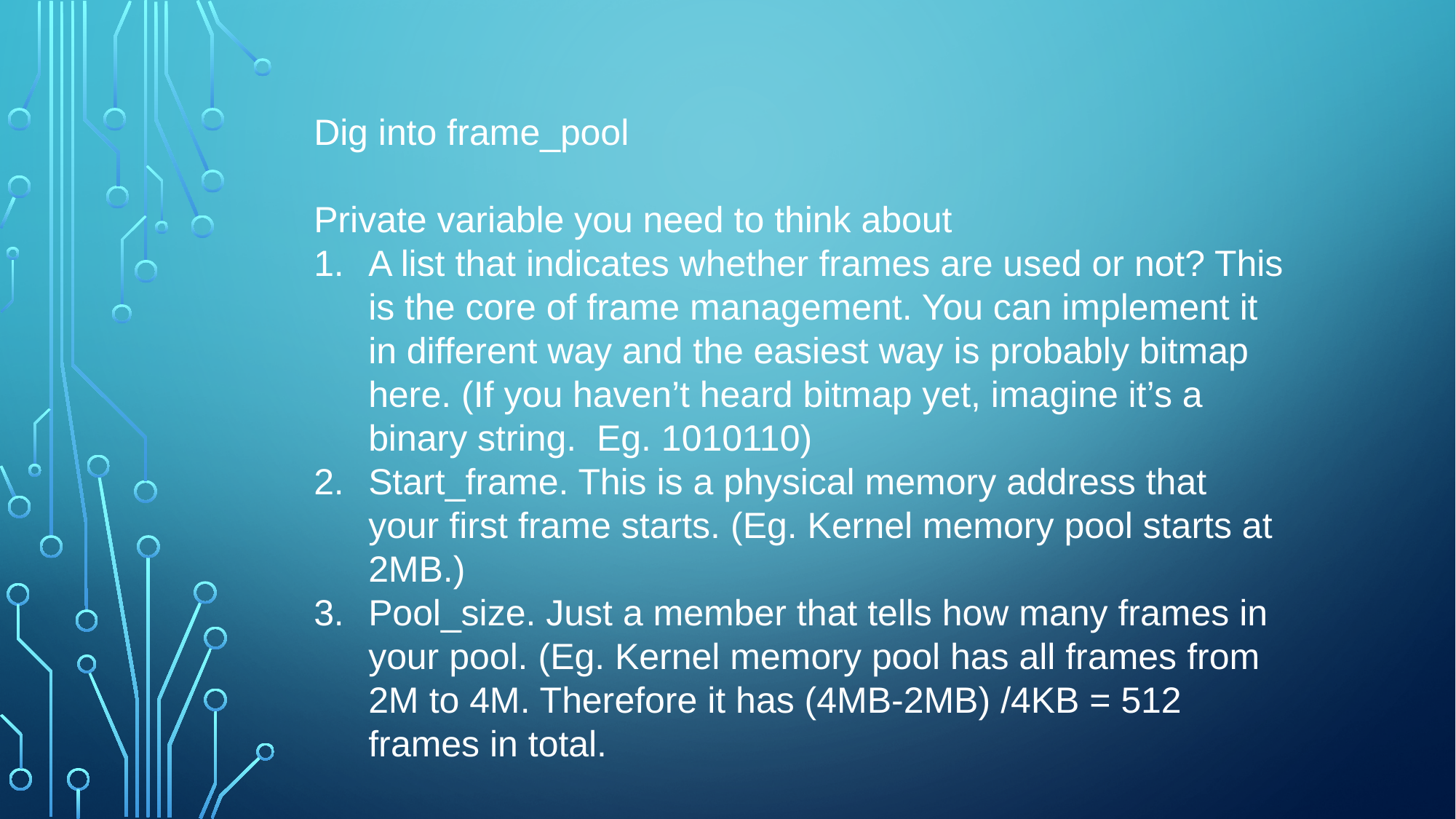

Dig into frame_pool

Private variable you need to think about
A list that indicates whether frames are used or not? This is the core of frame management. You can implement it in different way and the easiest way is probably bitmap here. (If you haven’t heard bitmap yet, imagine it’s a binary string.  Eg. 1010110)
Start_frame. This is a physical memory address that your first frame starts. (Eg. Kernel memory pool starts at 2MB.)
Pool_size. Just a member that tells how many frames in your pool. (Eg. Kernel memory pool has all frames from 2M to 4M. Therefore it has (4MB-2MB) /4KB = 512 frames in total.